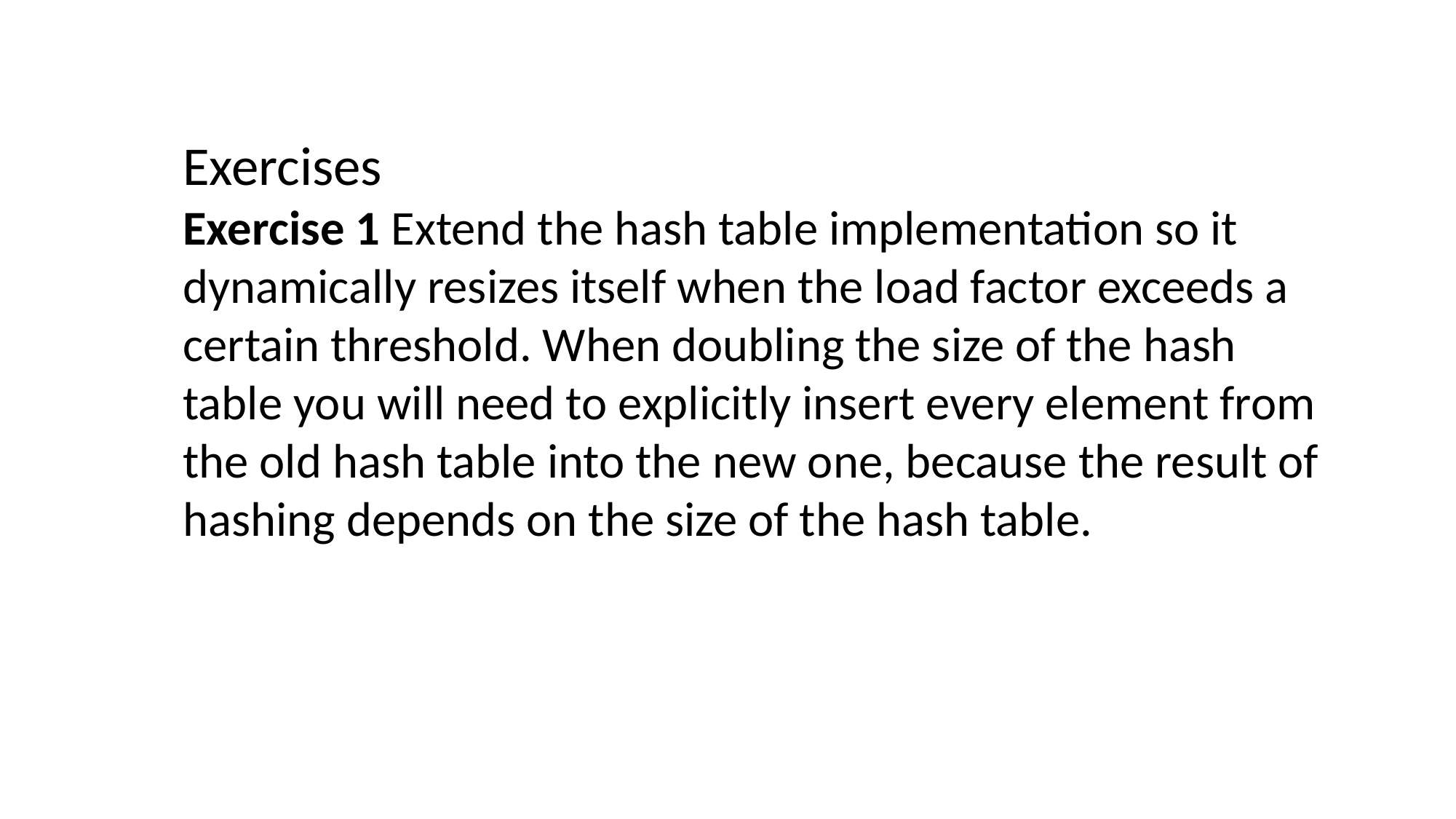

Exercises
Exercise 1 Extend the hash table implementation so it dynamically resizes itself when the load factor exceeds a certain threshold. When doubling the size of the hash table you will need to explicitly insert every element from the old hash table into the new one, because the result of hashing depends on the size of the hash table.